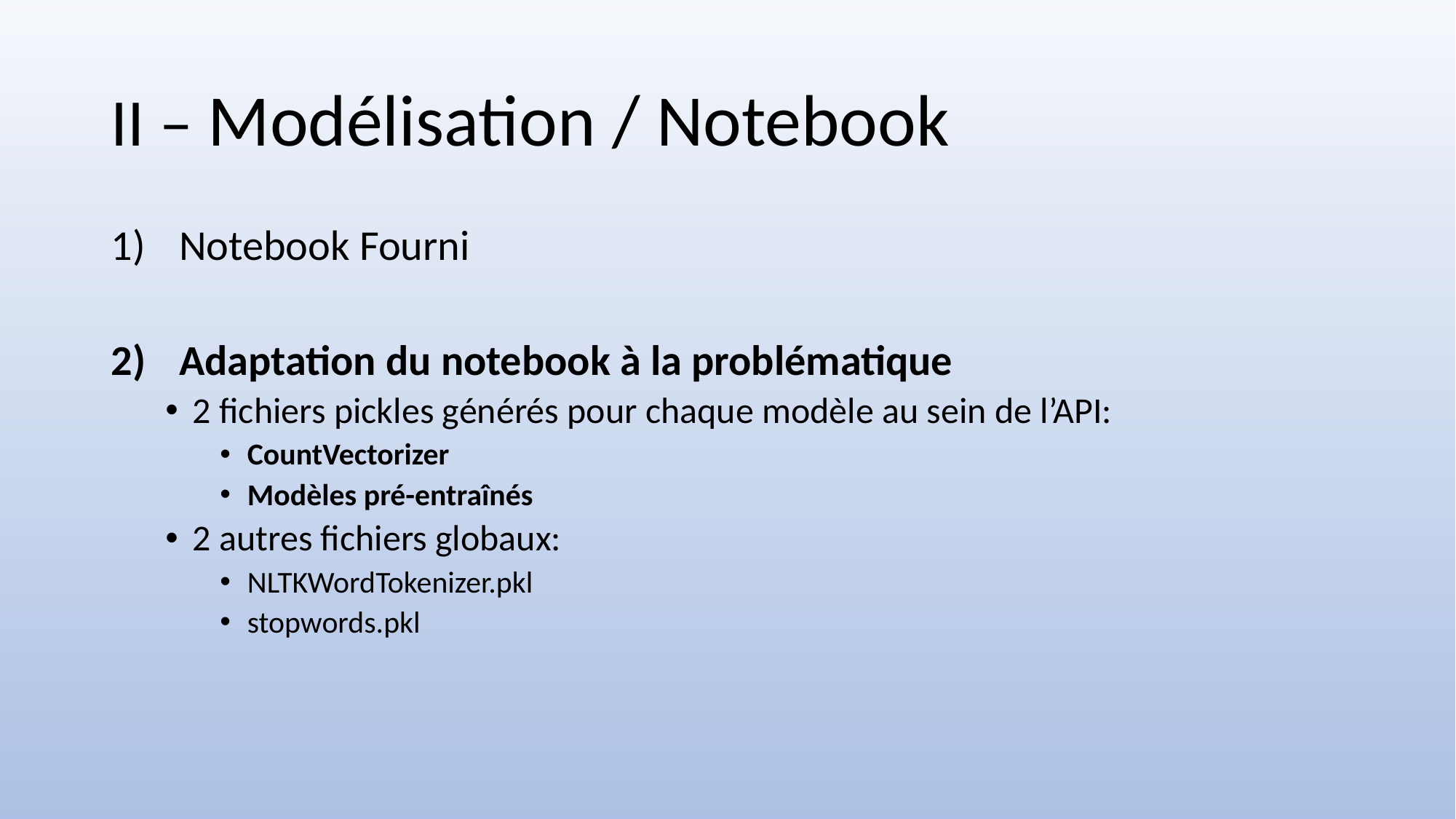

# II – Modélisation / Notebook
Notebook Fourni

Adaptation du notebook à la problématique
2 fichiers pickles générés pour chaque modèle au sein de l’API:
CountVectorizer
Modèles pré-entraînés
2 autres fichiers globaux:
NLTKWordTokenizer.pkl
stopwords.pkl